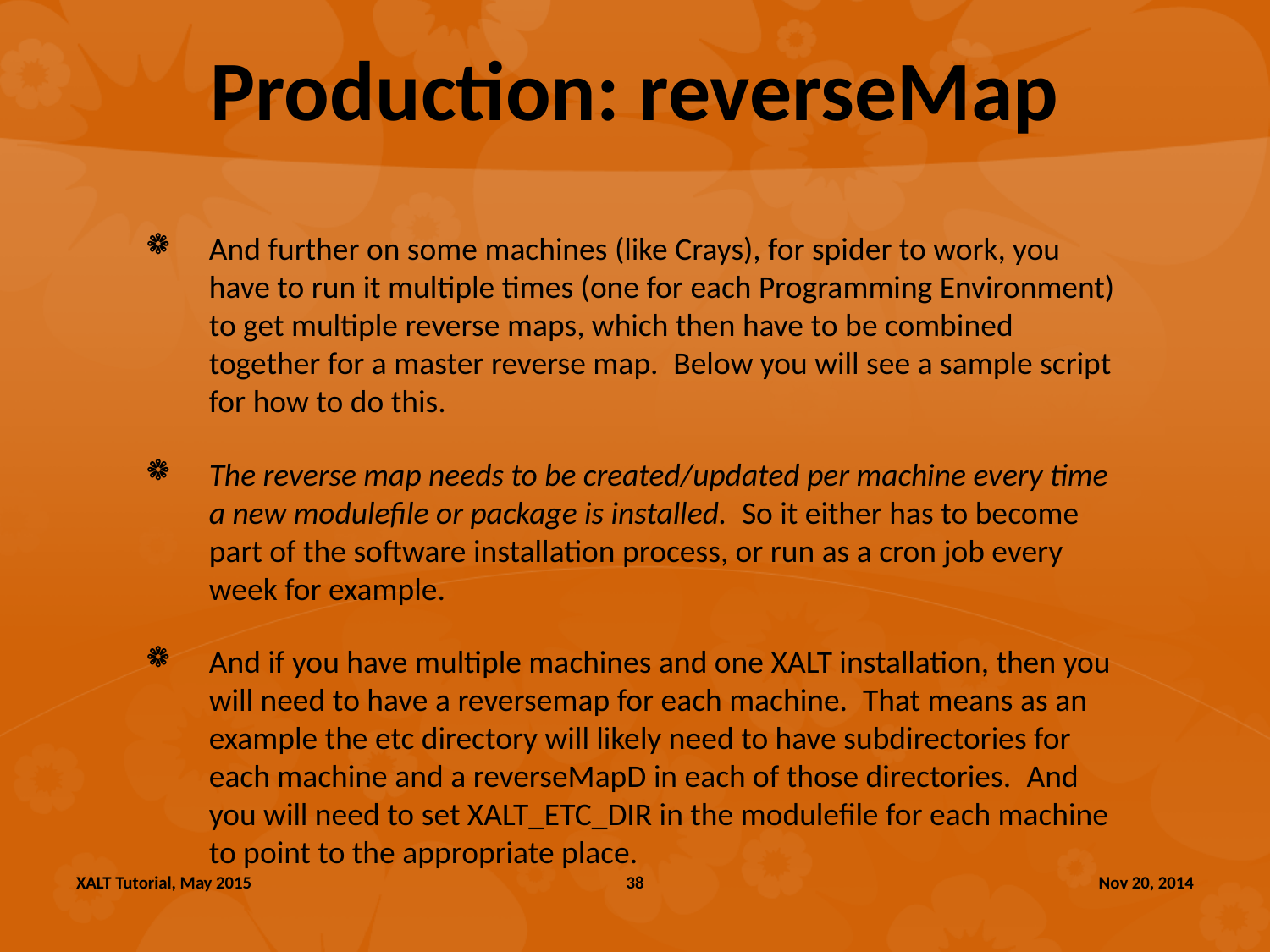

# Production: reverseMap
And further on some machines (like Crays), for spider to work, you have to run it multiple times (one for each Programming Environment) to get multiple reverse maps, which then have to be combined together for a master reverse map.  Below you will see a sample script for how to do this.
The reverse map needs to be created/updated per machine every time a new modulefile or package is installed.  So it either has to become part of the software installation process, or run as a cron job every week for example.
And if you have multiple machines and one XALT installation, then you will need to have a reversemap for each machine.  That means as an example the etc directory will likely need to have subdirectories for each machine and a reverseMapD in each of those directories.  And you will need to set XALT_ETC_DIR in the modulefile for each machine to point to the appropriate place.
XALT Tutorial, May 2015
38
Nov 20, 2014